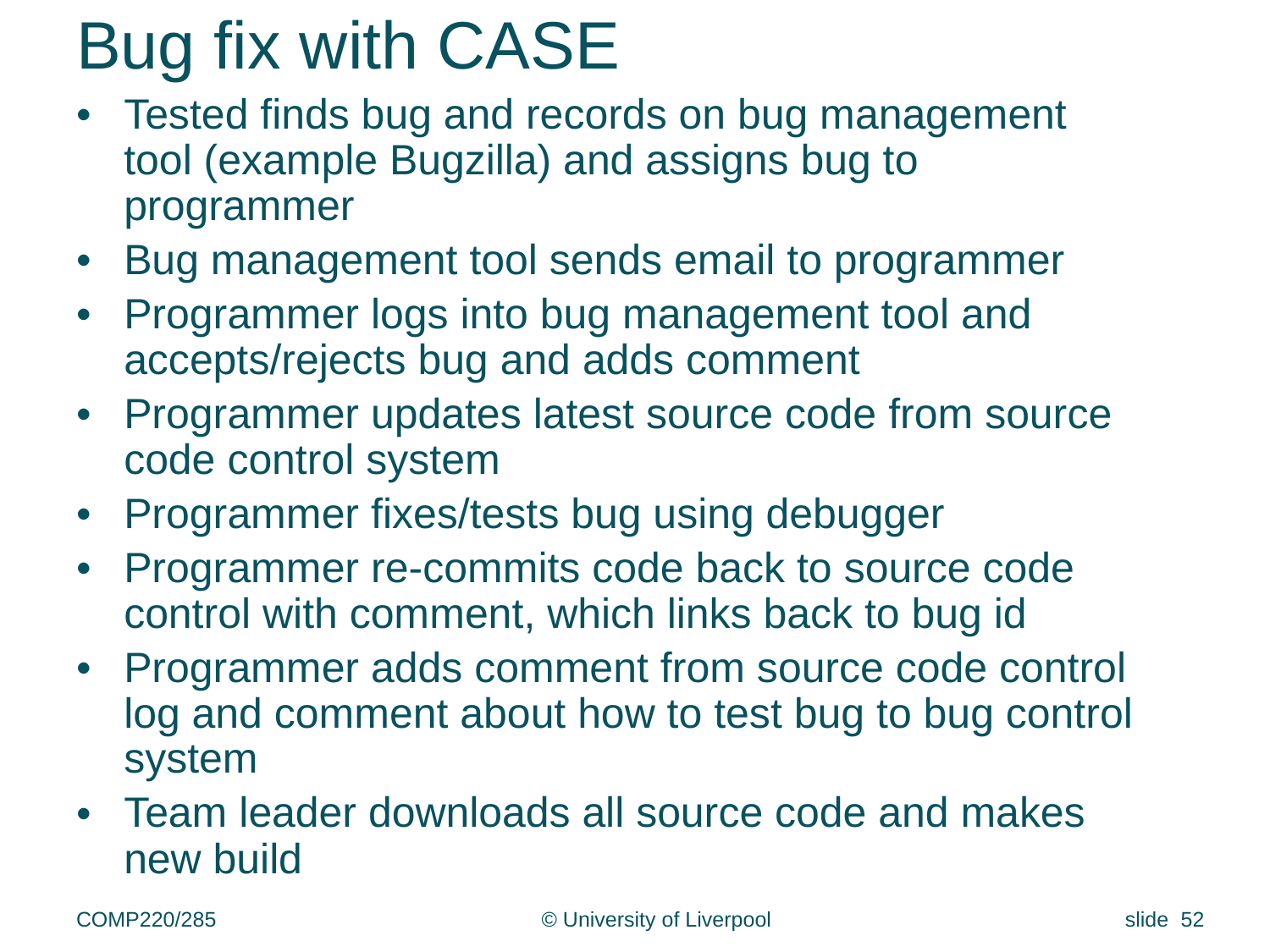

# Bug fix with CASE
Tested finds bug and records on bug management tool (example Bugzilla) and assigns bug to programmer
Bug management tool sends email to programmer
Programmer logs into bug management tool and accepts/rejects bug and adds comment
Programmer updates latest source code from source code control system
Programmer fixes/tests bug using debugger
Programmer re-commits code back to source code control with comment, which links back to bug id
Programmer adds comment from source code control log and comment about how to test bug to bug control system
Team leader downloads all source code and makes new build
COMP220/285
© University of Liverpool
slide  52